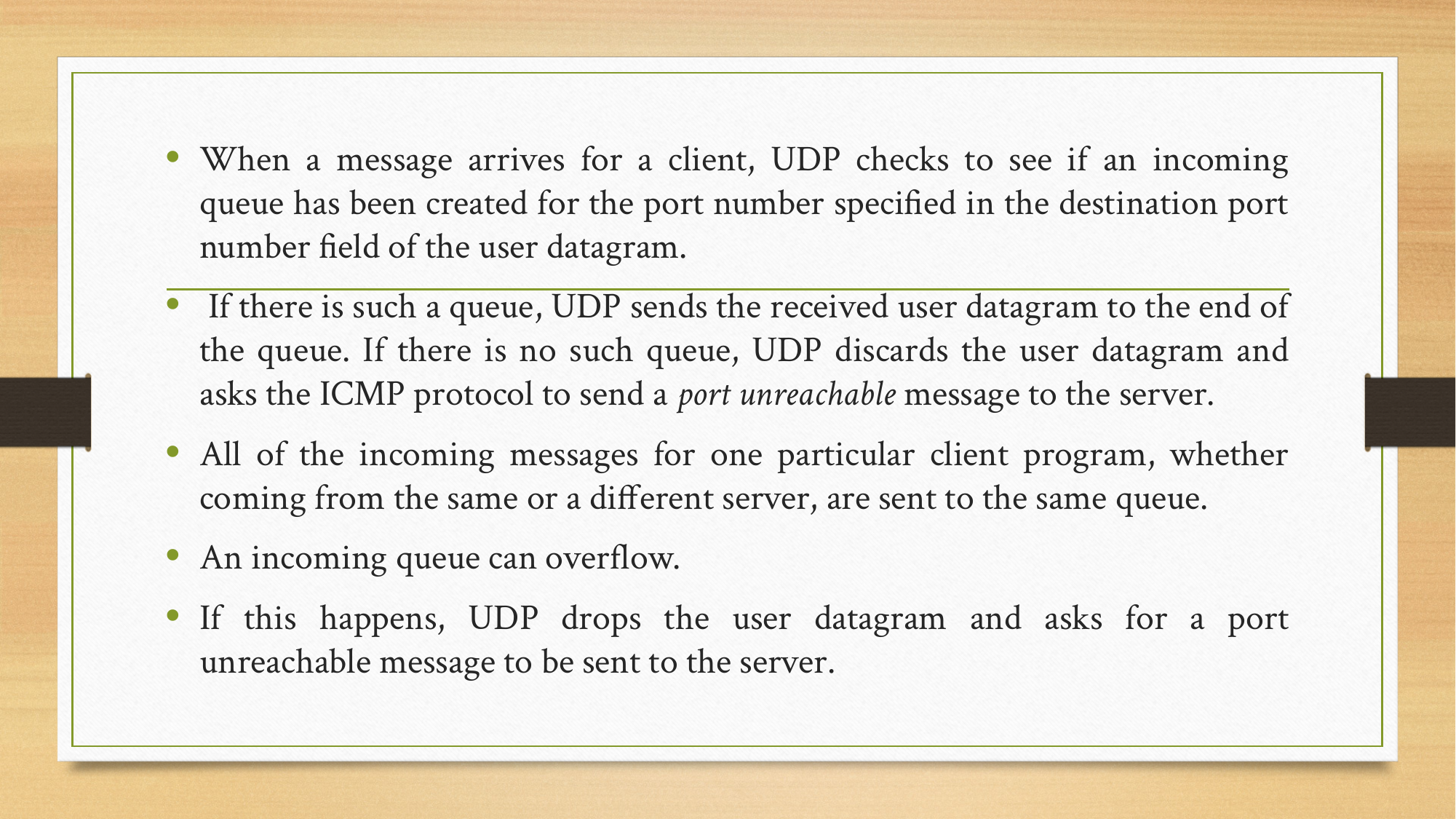

When a message arrives for a client, UDP checks to see if an incoming queue has been created for the port number specified in the destination port number field of the user datagram.
 If there is such a queue, UDP sends the received user datagram to the end of the queue. If there is no such queue, UDP discards the user datagram and asks the ICMP protocol to send a port unreachable message to the server.
All of the incoming messages for one particular client program, whether coming from the same or a different server, are sent to the same queue.
An incoming queue can overflow.
If this happens, UDP drops the user datagram and asks for a port unreachable message to be sent to the server.